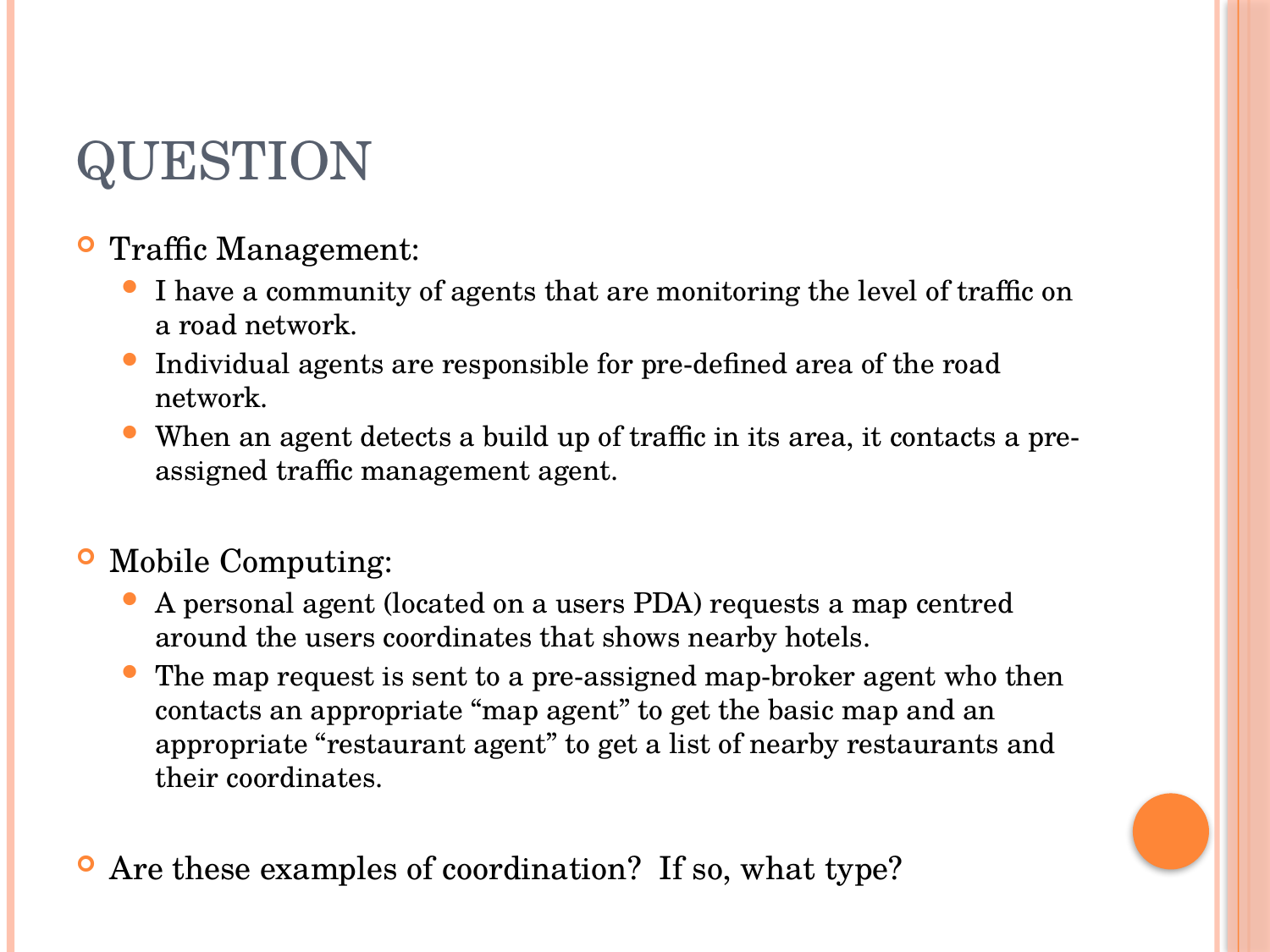

# Question
Traffic Management:
I have a community of agents that are monitoring the level of traffic on a road network.
Individual agents are responsible for pre-defined area of the road network.
When an agent detects a build up of traffic in its area, it contacts a pre-assigned traffic management agent.

Mobile Computing:
A personal agent (located on a users PDA) requests a map centred around the users coordinates that shows nearby hotels.
The map request is sent to a pre-assigned map-broker agent who then contacts an appropriate “map agent” to get the basic map and an appropriate “restaurant agent” to get a list of nearby restaurants and their coordinates.

Are these examples of coordination?  If so, what type?